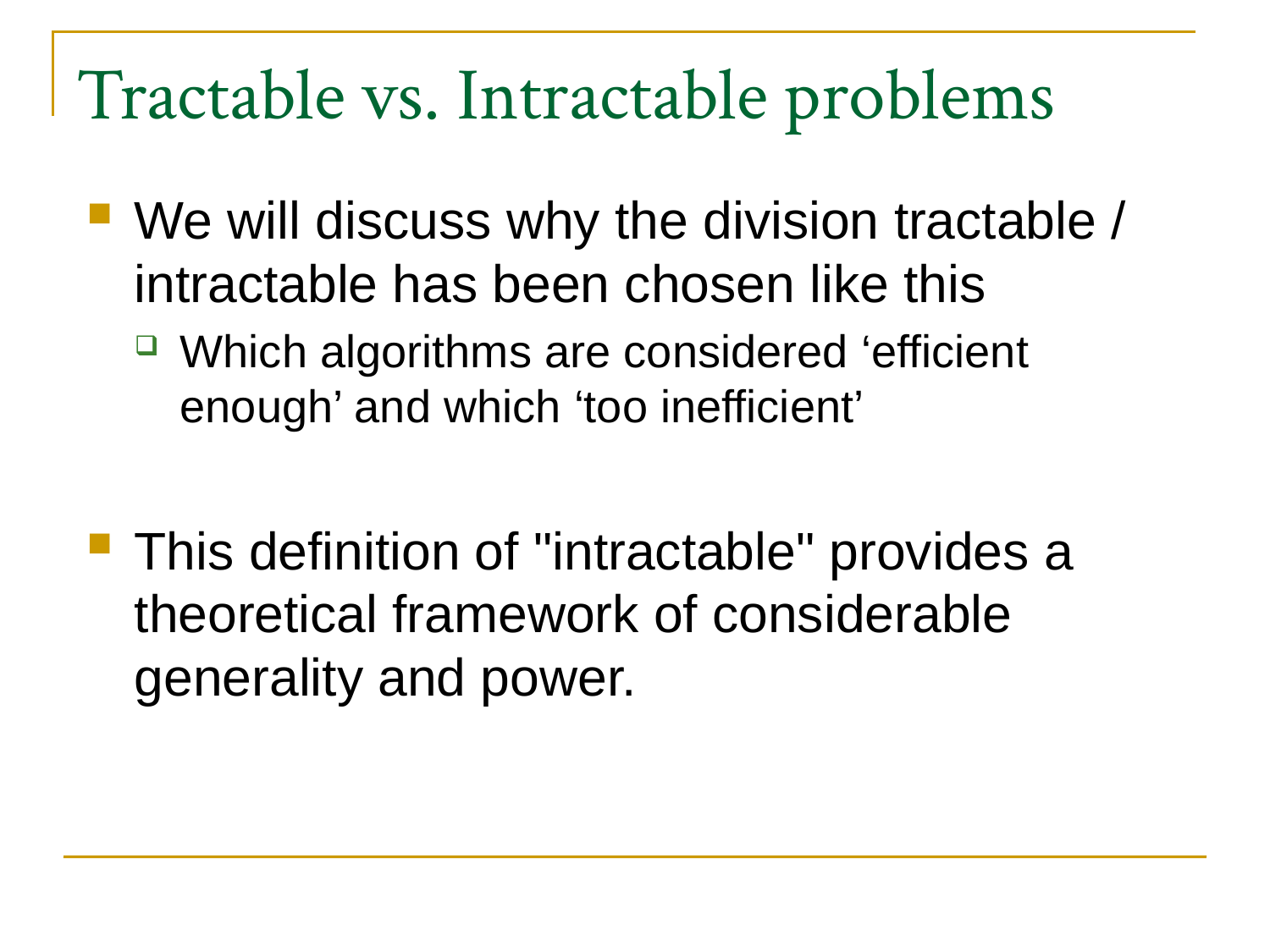

# Tractable vs. Intractable problems
We will discuss why the division tractable / intractable has been chosen like this
Which algorithms are considered ‘efficient enough’ and which ‘too inefficient’

This definition of "intractable" provides a theoretical framework of considerable generality and power.